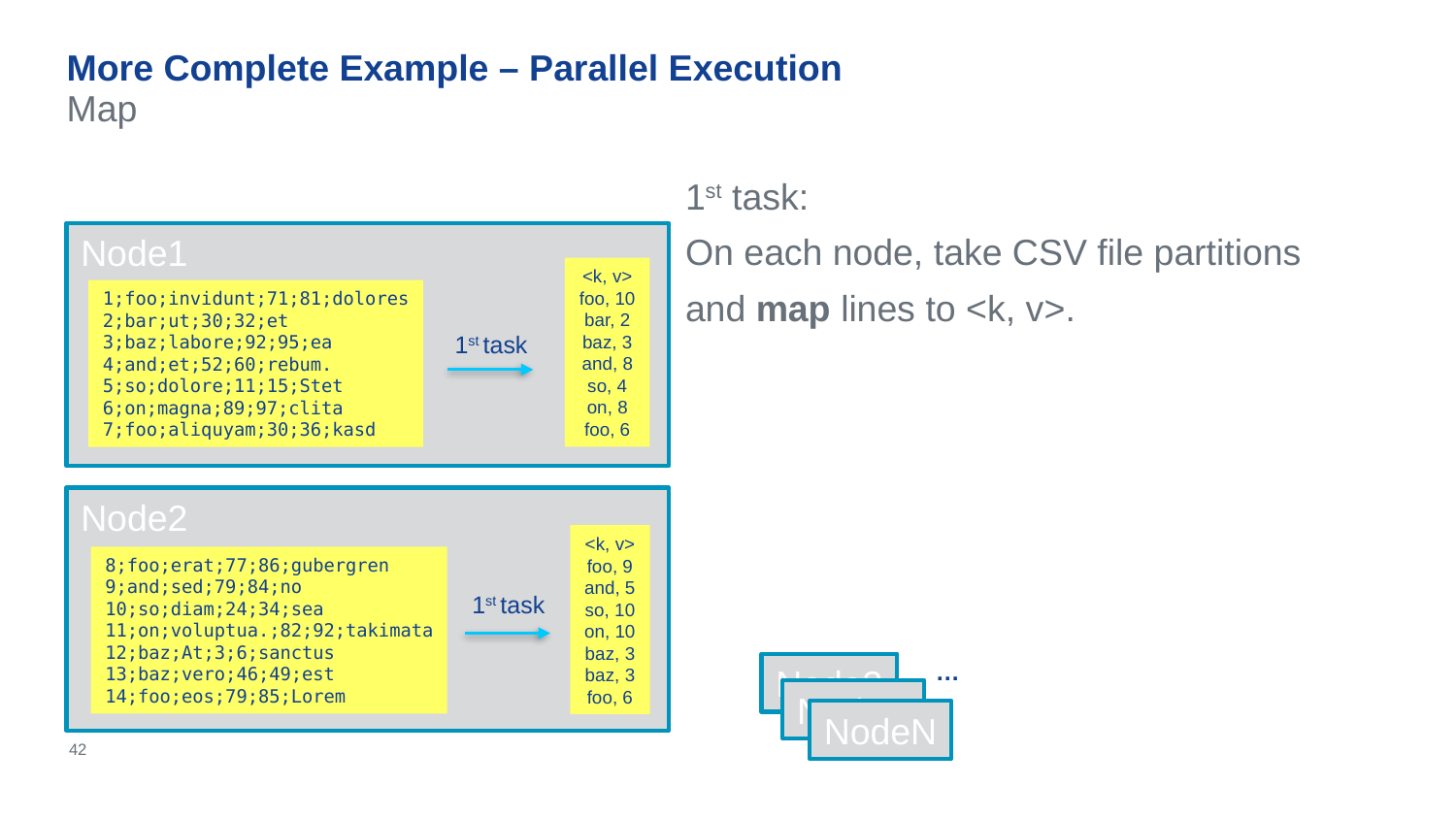

# More Complete Example – Parallel Execution
Map
1st task:
On each node, take CSV file partitions
and map lines to <k, v>.
Node1
<k, v>
foo, 10
bar, 2
baz, 3
and, 8
so, 4
on, 8
foo, 6
1;foo;invidunt;71;81;dolores
2;bar;ut;30;32;et
3;baz;labore;92;95;ea
4;and;et;52;60;rebum.
5;so;dolore;11;15;Stet
6;on;magna;89;97;clita
7;foo;aliquyam;30;36;kasd
1st task
Node2
<k, v>
foo, 9
and, 5
so, 10
on, 10
baz, 3
baz, 3
foo, 6
8;foo;erat;77;86;gubergren
9;and;sed;79;84;no
10;so;diam;24;34;sea
11;on;voluptua.;82;92;takimata
12;baz;At;3;6;sanctus
13;baz;vero;46;49;est
14;foo;eos;79;85;Lorem
1st task
…
Node3
NodeN
NodeN